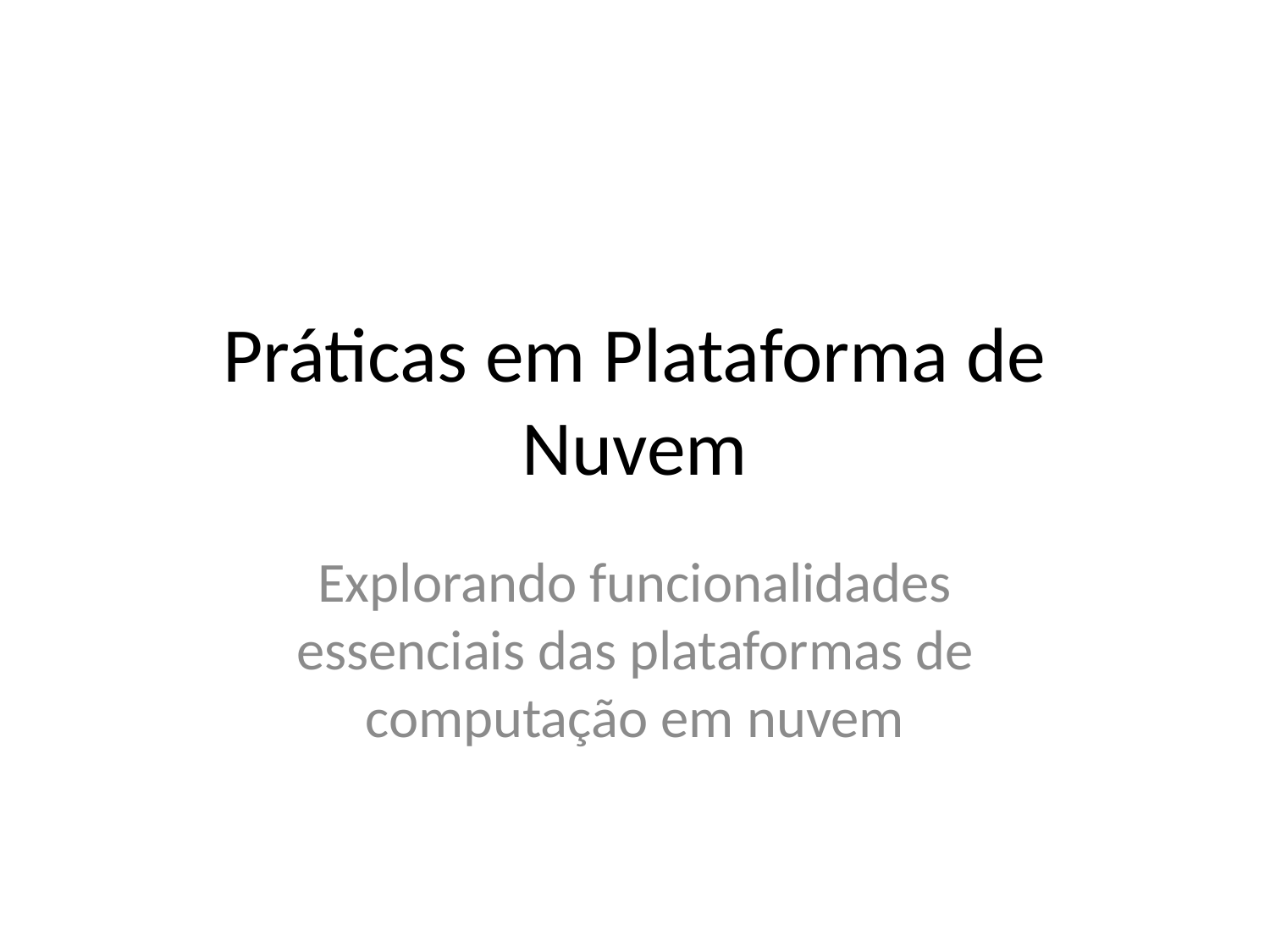

# Práticas em Plataforma de Nuvem
Explorando funcionalidades essenciais das plataformas de computação em nuvem